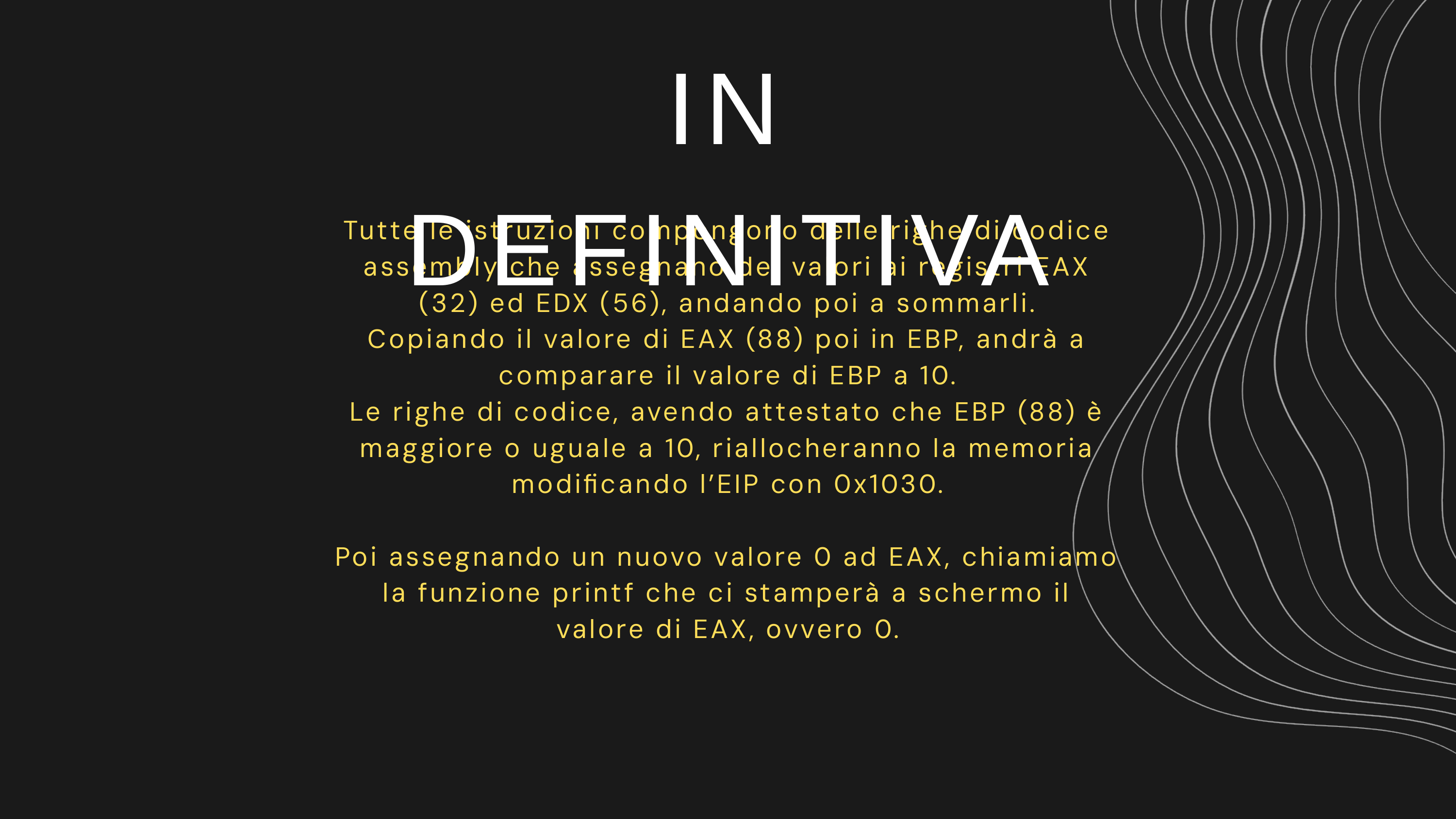

IN DEFINITIVA
Tutte le istruzioni compongono delle righe di codice assembly che assegnano dei valori ai registri EAX (32) ed EDX (56), andando poi a sommarli.
Copiando il valore di EAX (88) poi in EBP, andrà a comparare il valore di EBP a 10.
Le righe di codice, avendo attestato che EBP (88) è maggiore o uguale a 10, riallocheranno la memoria modificando l’EIP con 0x1030.

Poi assegnando un nuovo valore 0 ad EAX, chiamiamo la funzione printf che ci stamperà a schermo il valore di EAX, ovvero 0.